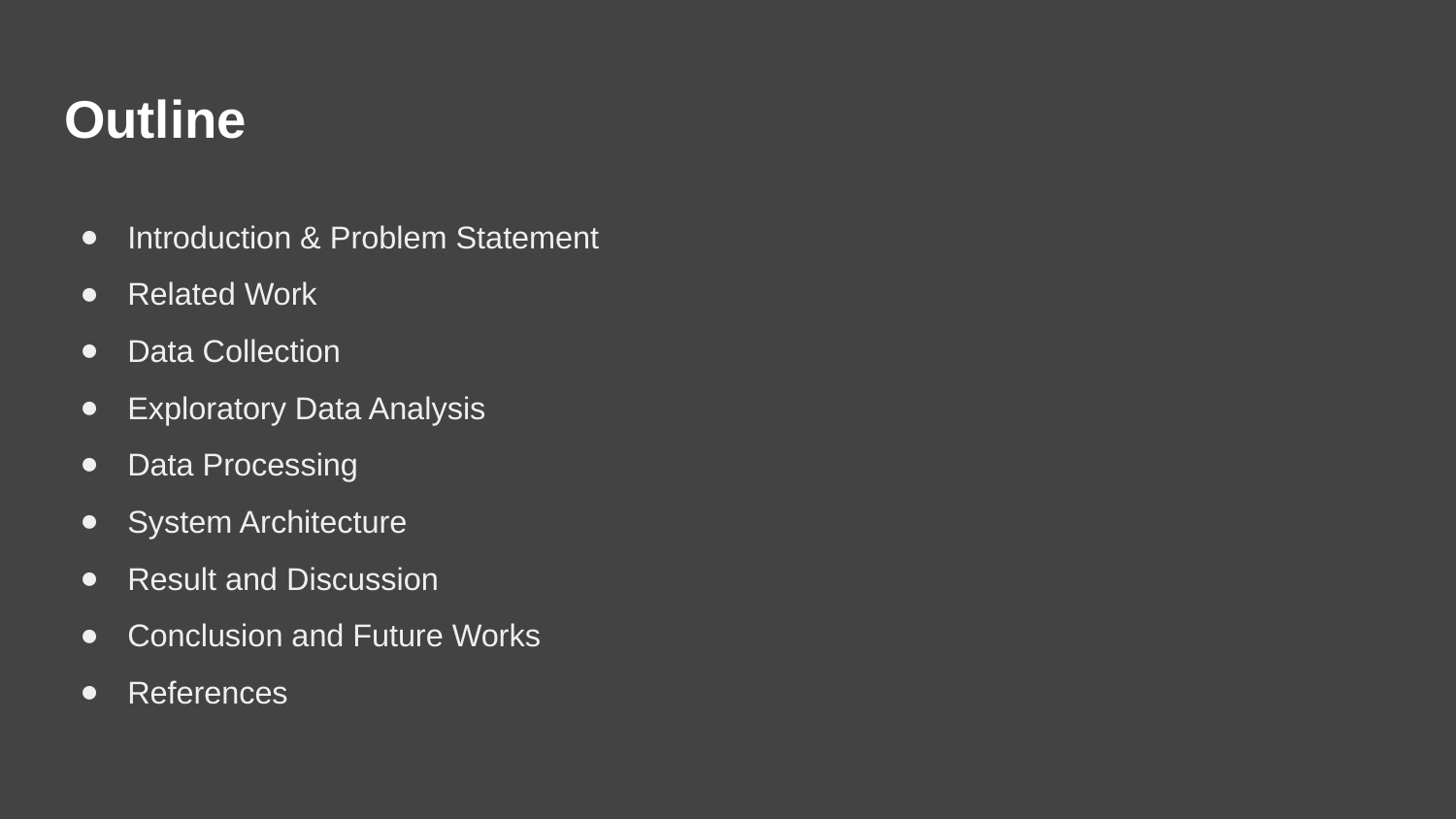

# Outline
Introduction & Problem Statement
Related Work
Data Collection
Exploratory Data Analysis
Data Processing
System Architecture
Result and Discussion
Conclusion and Future Works
References